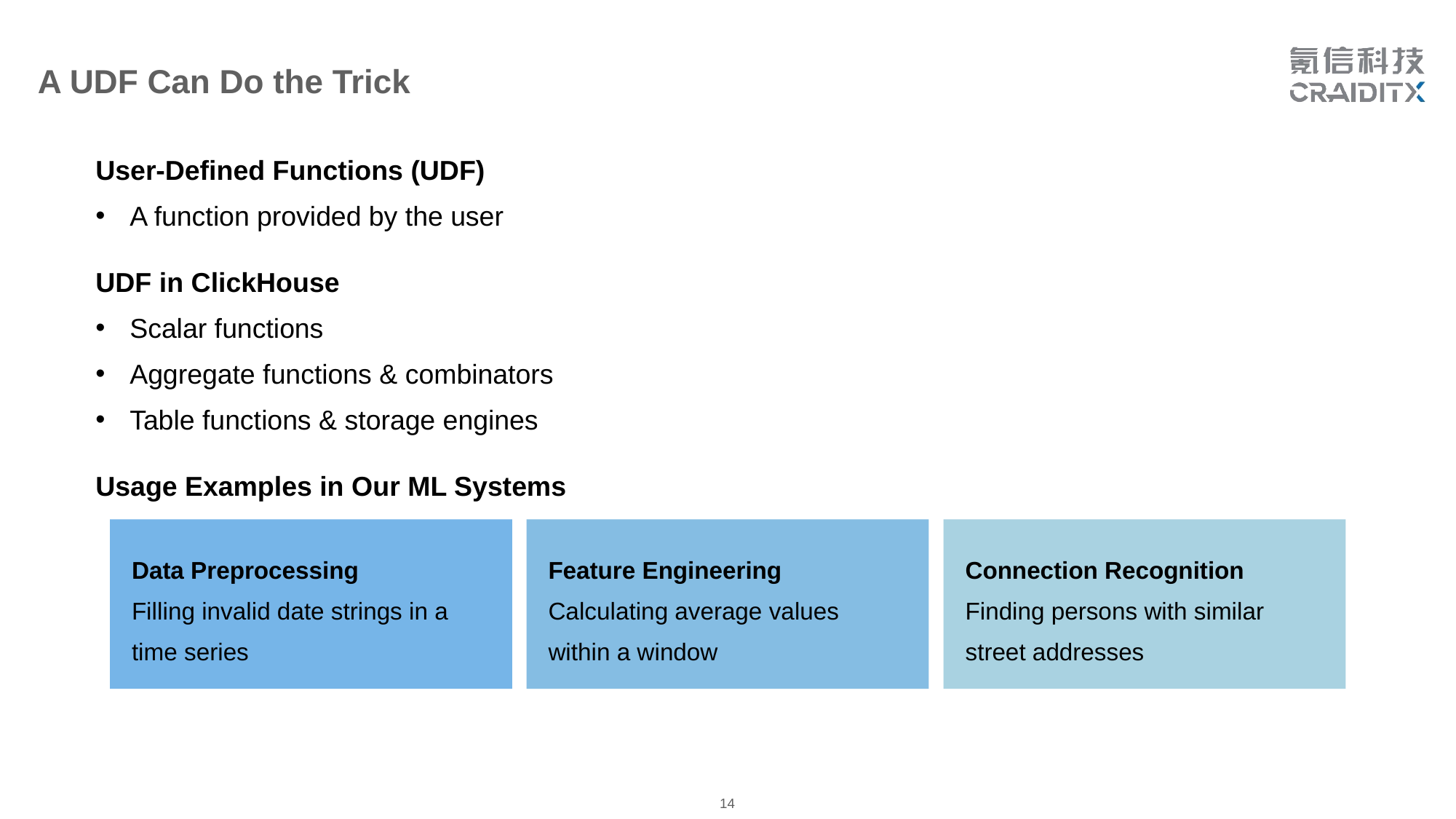

A UDF Can Do the Trick
User-Defined Functions (UDF)
A function provided by the user

UDF in ClickHouse
Scalar functions
Aggregate functions & combinators
Table functions & storage engines

Usage Examples in Our ML Systems
Data Preprocessing
Filling invalid date strings in a time series
Feature Engineering
Calculating average values within a window
Connection Recognition
Finding persons with similar street addresses